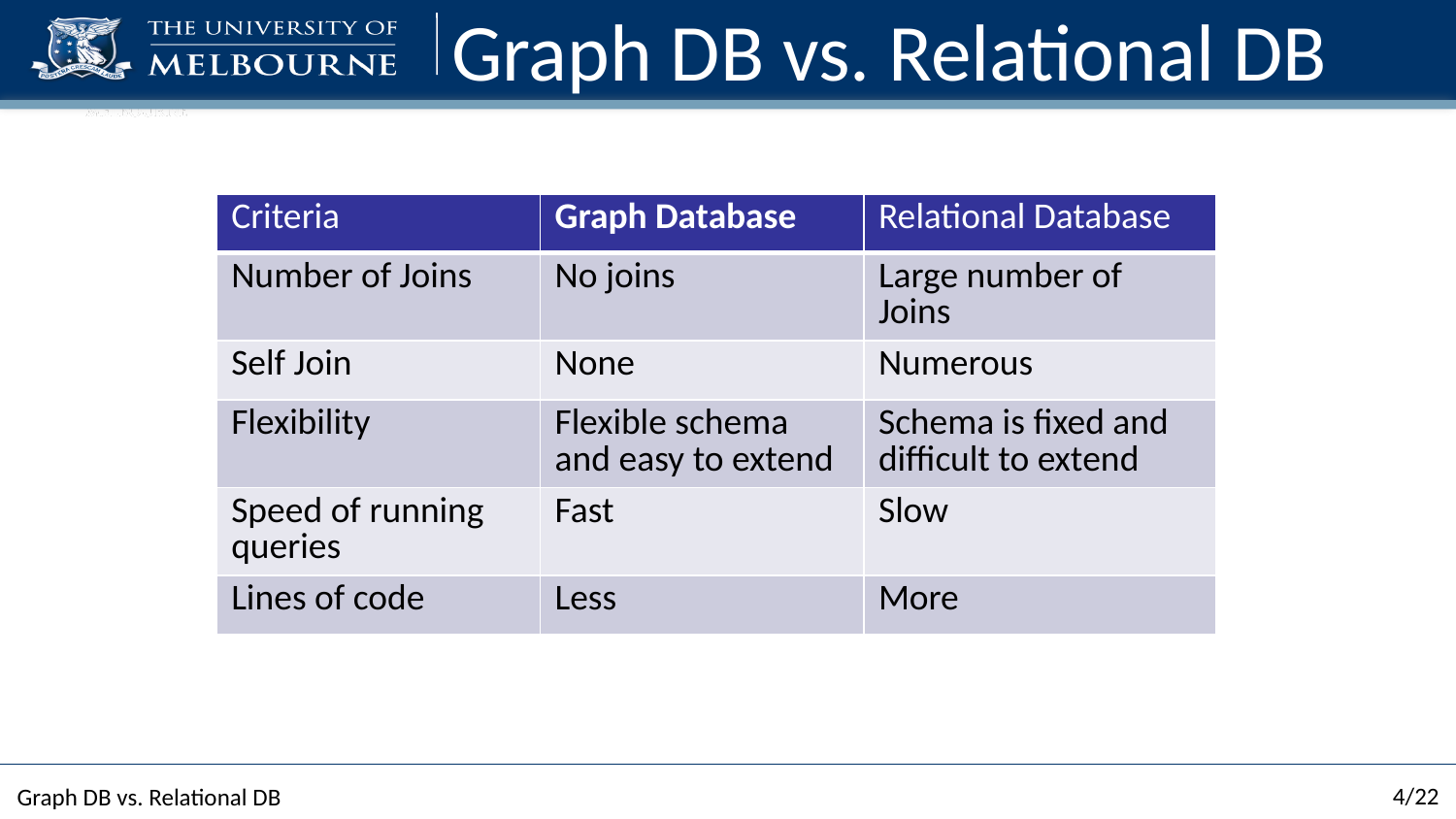

# Graph DB vs. Relational DB
| Criteria | Graph Database | Relational Database |
| --- | --- | --- |
| Number of Joins | No joins | Large number of Joins |
| Self Join | None | Numerous |
| Flexibility | Flexible schema and easy to extend | Schema is fixed and difficult to extend |
| Speed of running queries | Fast | Slow |
| Lines of code | Less | More |
4/22
Graph DB vs. Relational DB